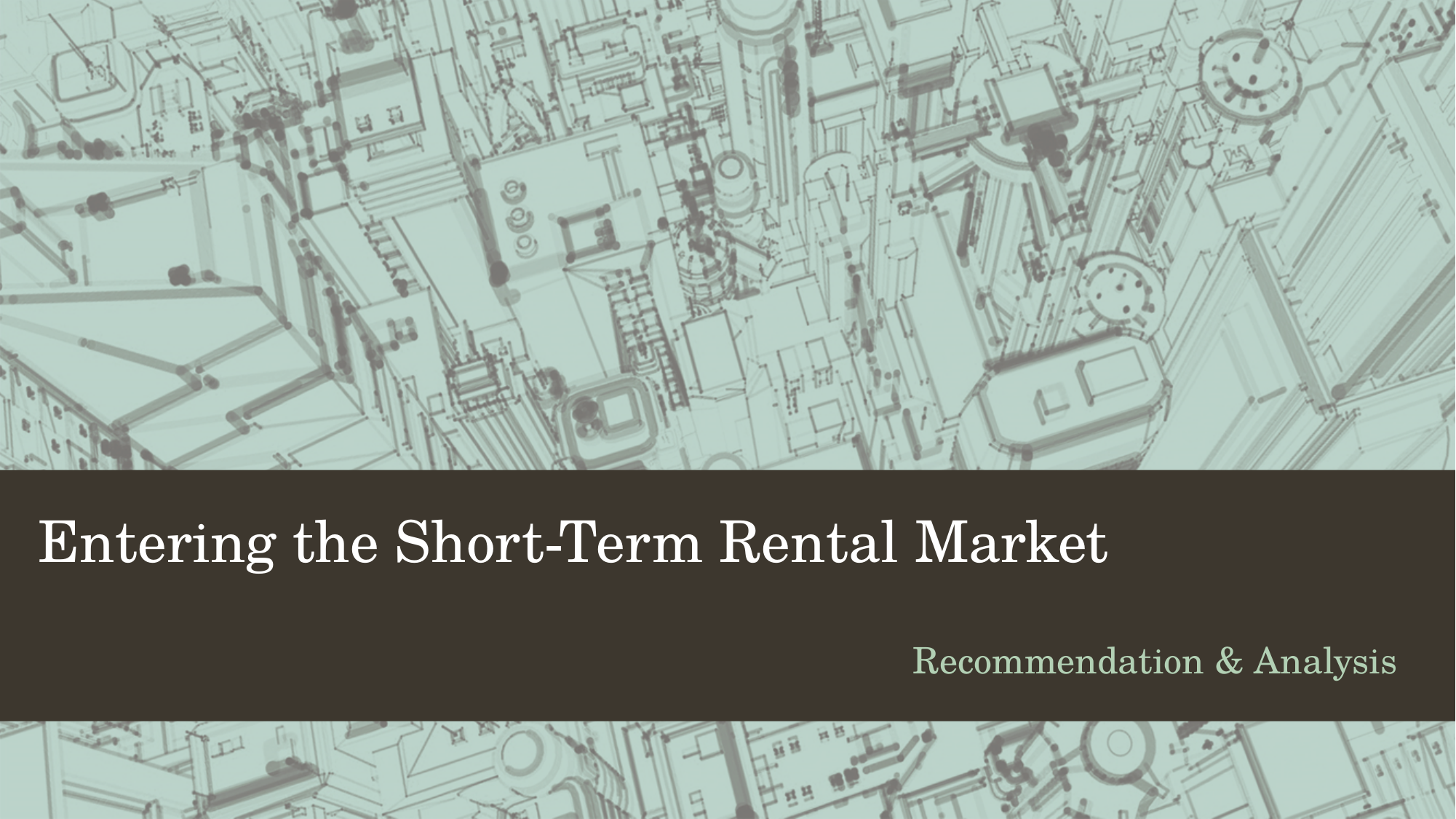

# Entering the Short-Term Rental Market
Recommendation & Analysis